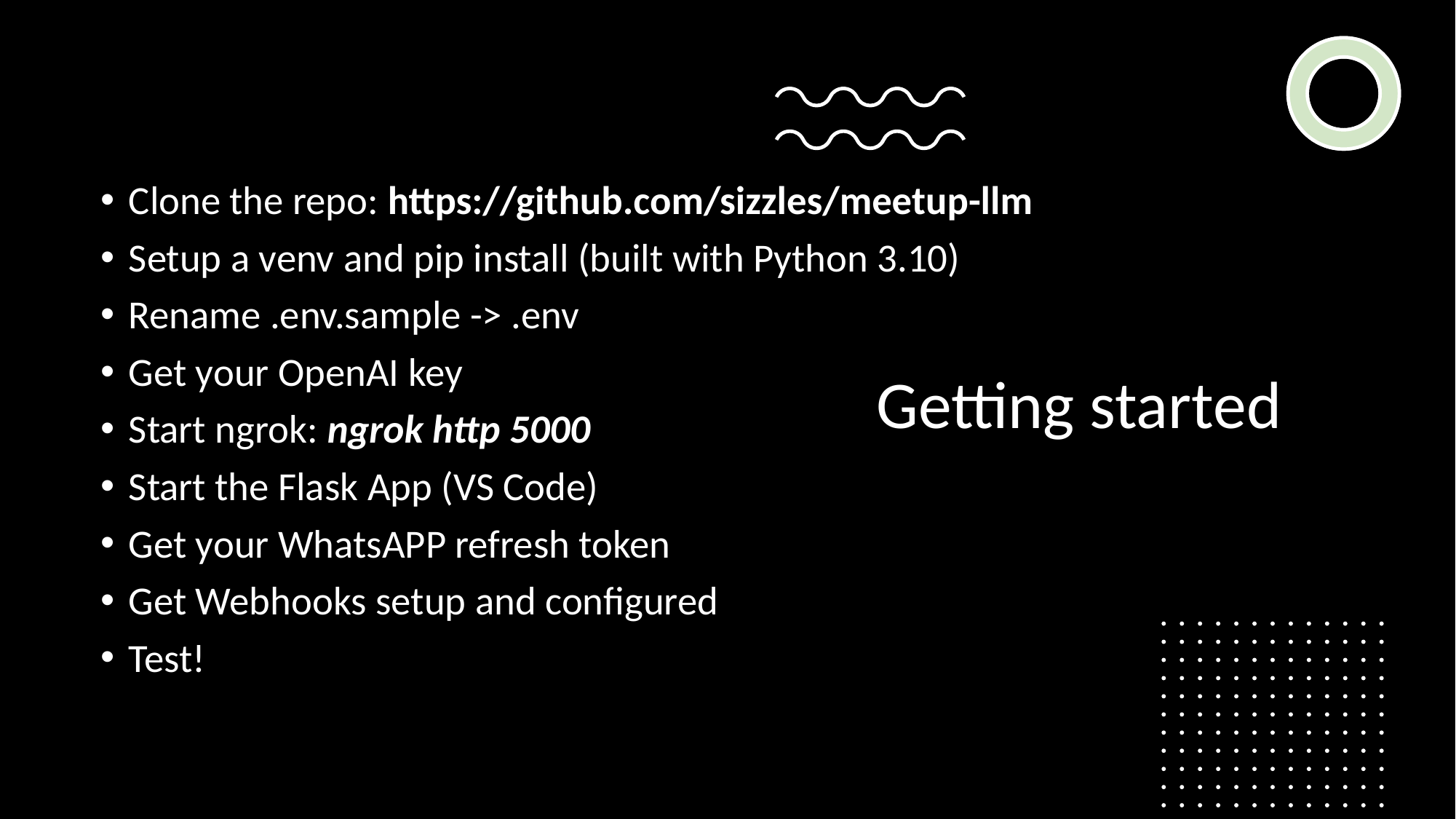

# Getting started
Clone the repo: https://github.com/sizzles/meetup-llm
Setup a venv and pip install (built with Python 3.10)
Rename .env.sample -> .env
Get your OpenAI key
Start ngrok: ngrok http 5000
Start the Flask App (VS Code)
Get your WhatsAPP refresh token
Get Webhooks setup and configured
Test!